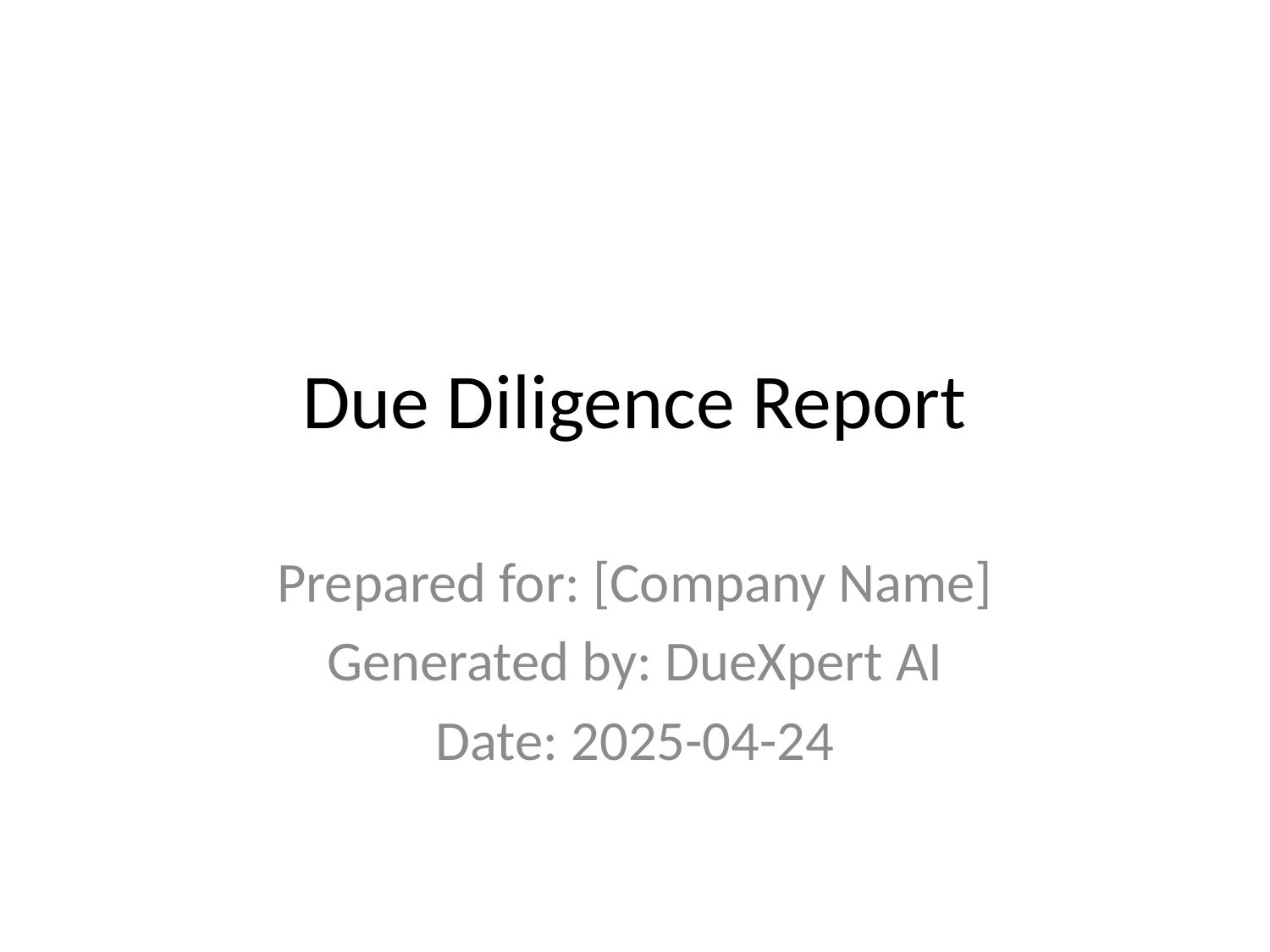

# Due Diligence Report
Prepared for: [Company Name]
Generated by: DueXpert AI
Date: 2025-04-24